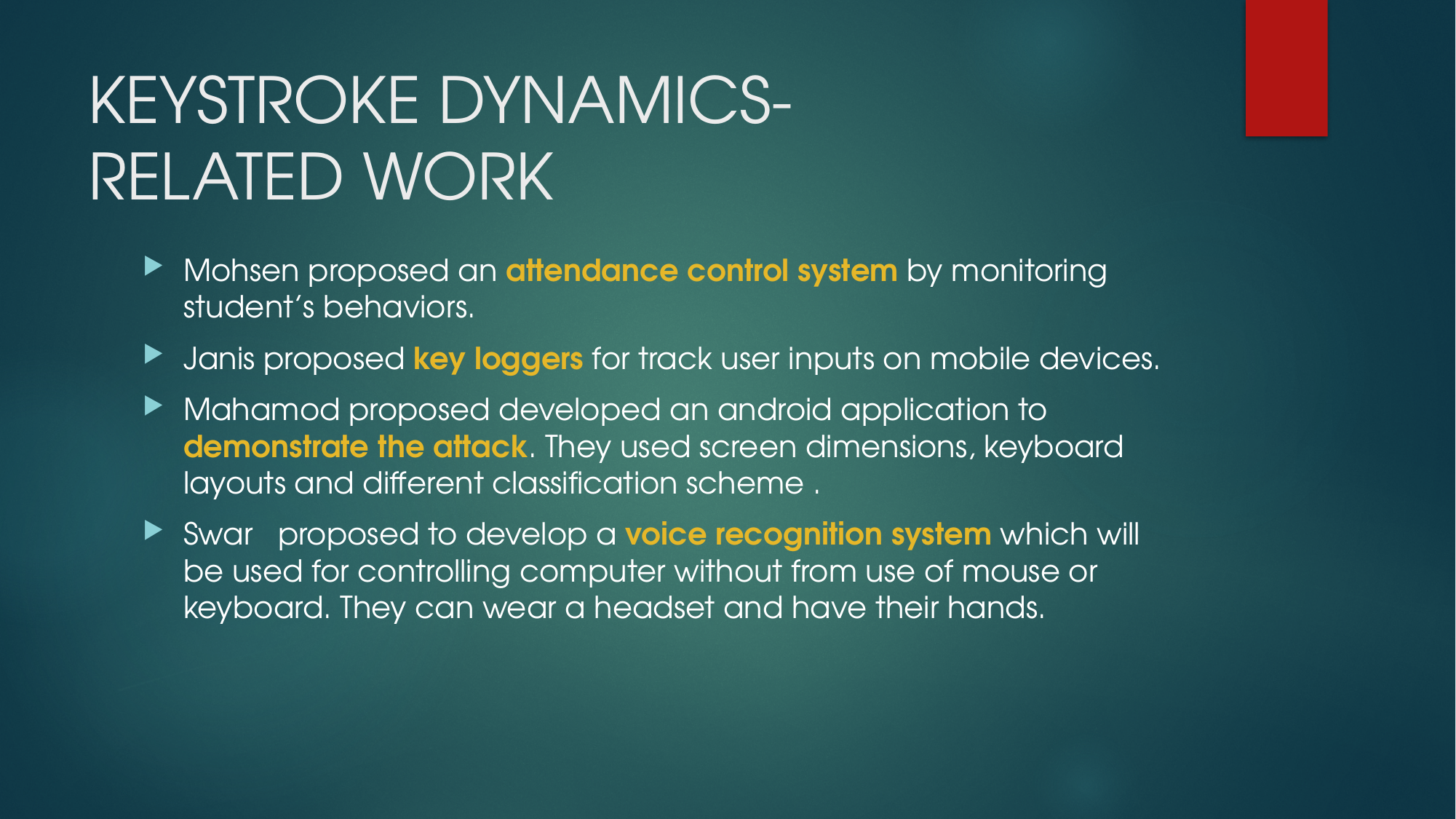

# KEYSTROKE DYNAMICS- RELATED WORK
Mohsen proposed an attendance control system by monitoring student’s behaviors.
Janis proposed key loggers for track user inputs on mobile devices.
Mahamod proposed developed an android application to demonstrate the attack. They used screen dimensions, keyboard layouts and different classification scheme .
Swar   proposed to develop a voice recognition system which will be used for controlling computer without from use of mouse or keyboard. They can wear a headset and have their hands.